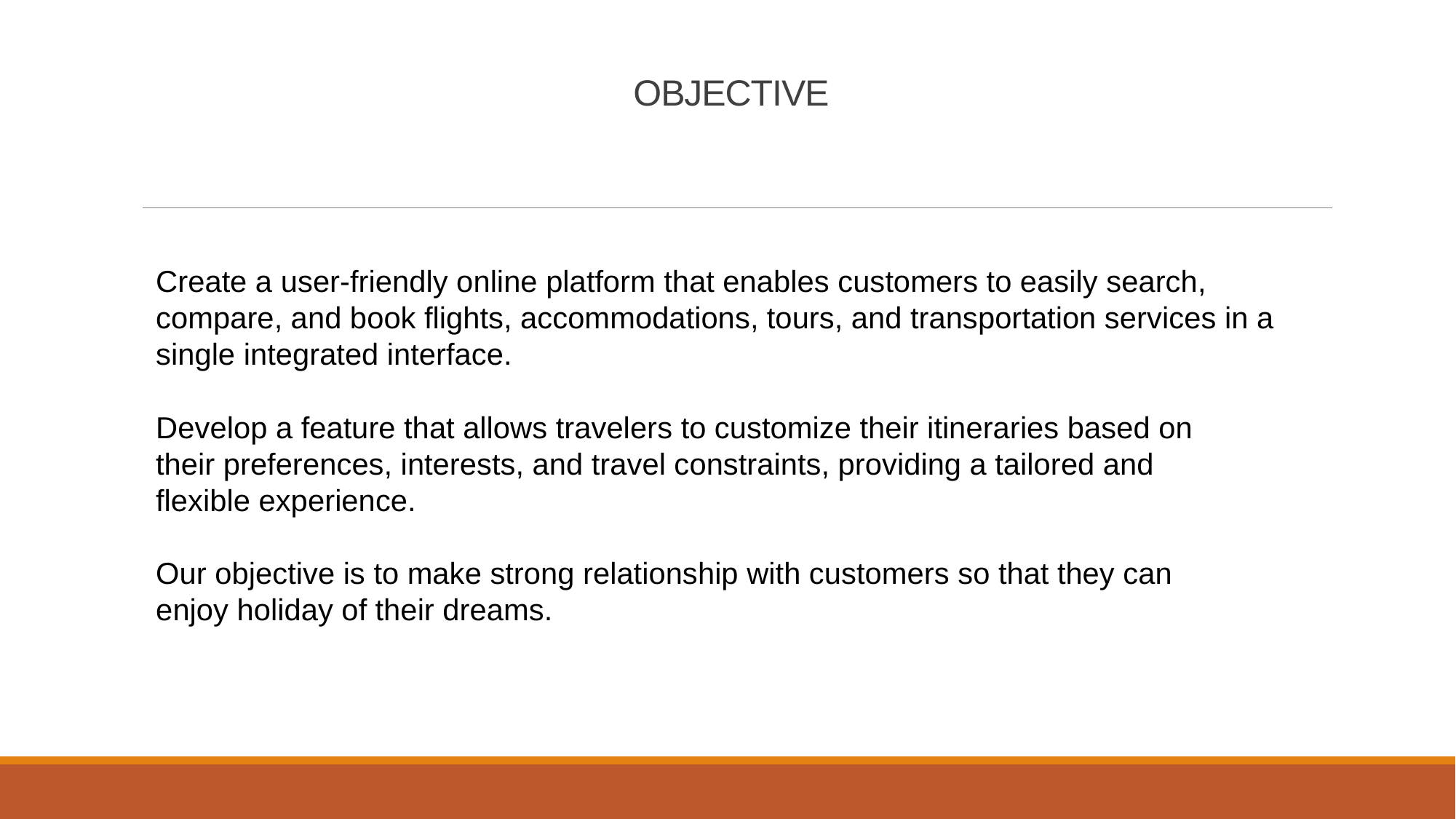

# OBJECTIVE
Create a user-friendly online platform that enables customers to easily search, compare, and book flights, accommodations, tours, and transportation services in a single integrated interface.
Develop a feature that allows travelers to customize their itineraries based on their preferences, interests, and travel constraints, providing a tailored and flexible experience.
Our objective is to make strong relationship with customers so that they can enjoy holiday of their dreams.